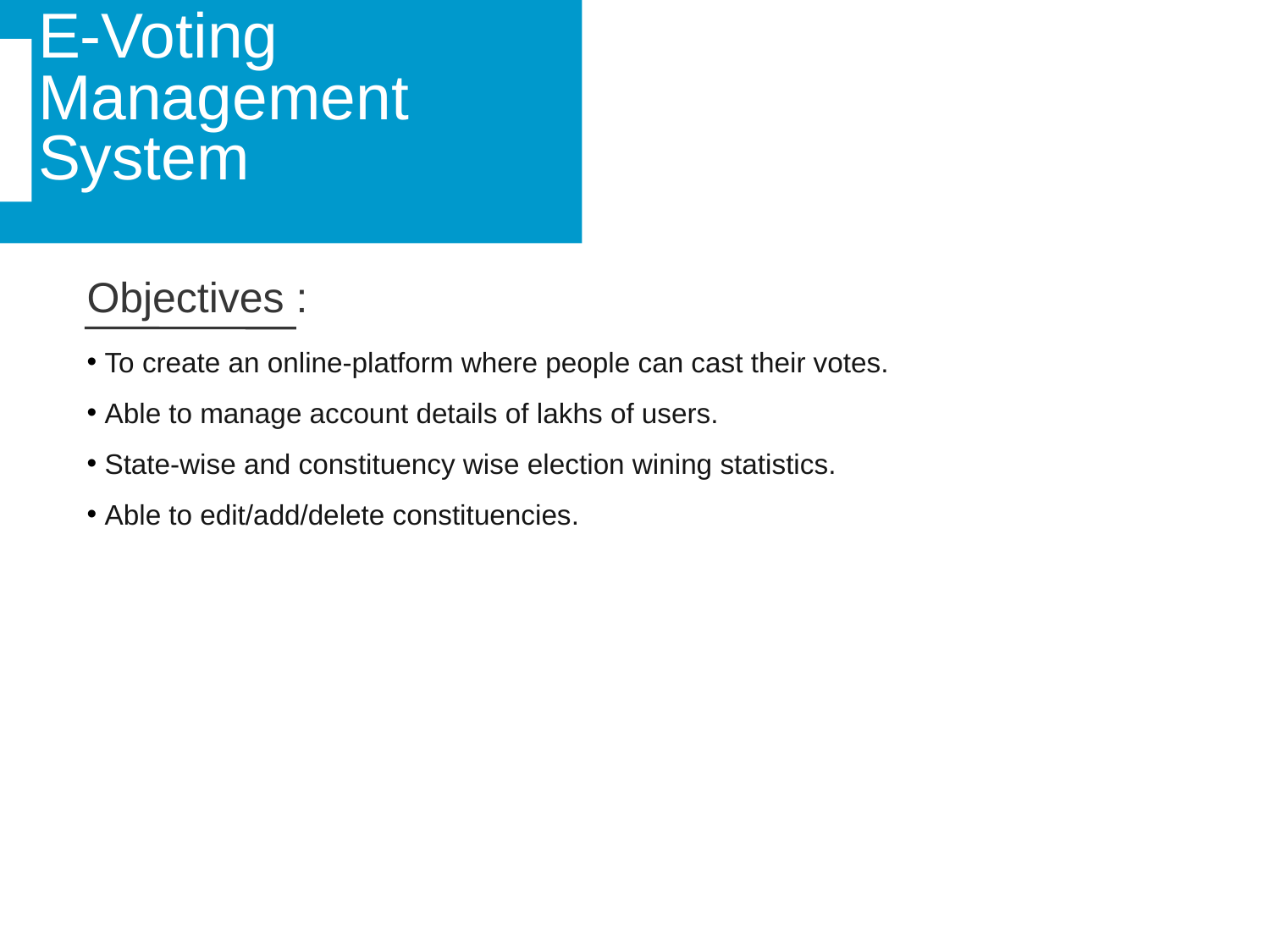

# E-Voting Management System

Objectives :
 To create an online-platform where people can cast their votes.
 Able to manage account details of lakhs of users.
 State-wise and constituency wise election wining statistics.
 Able to edit/add/delete constituencies.